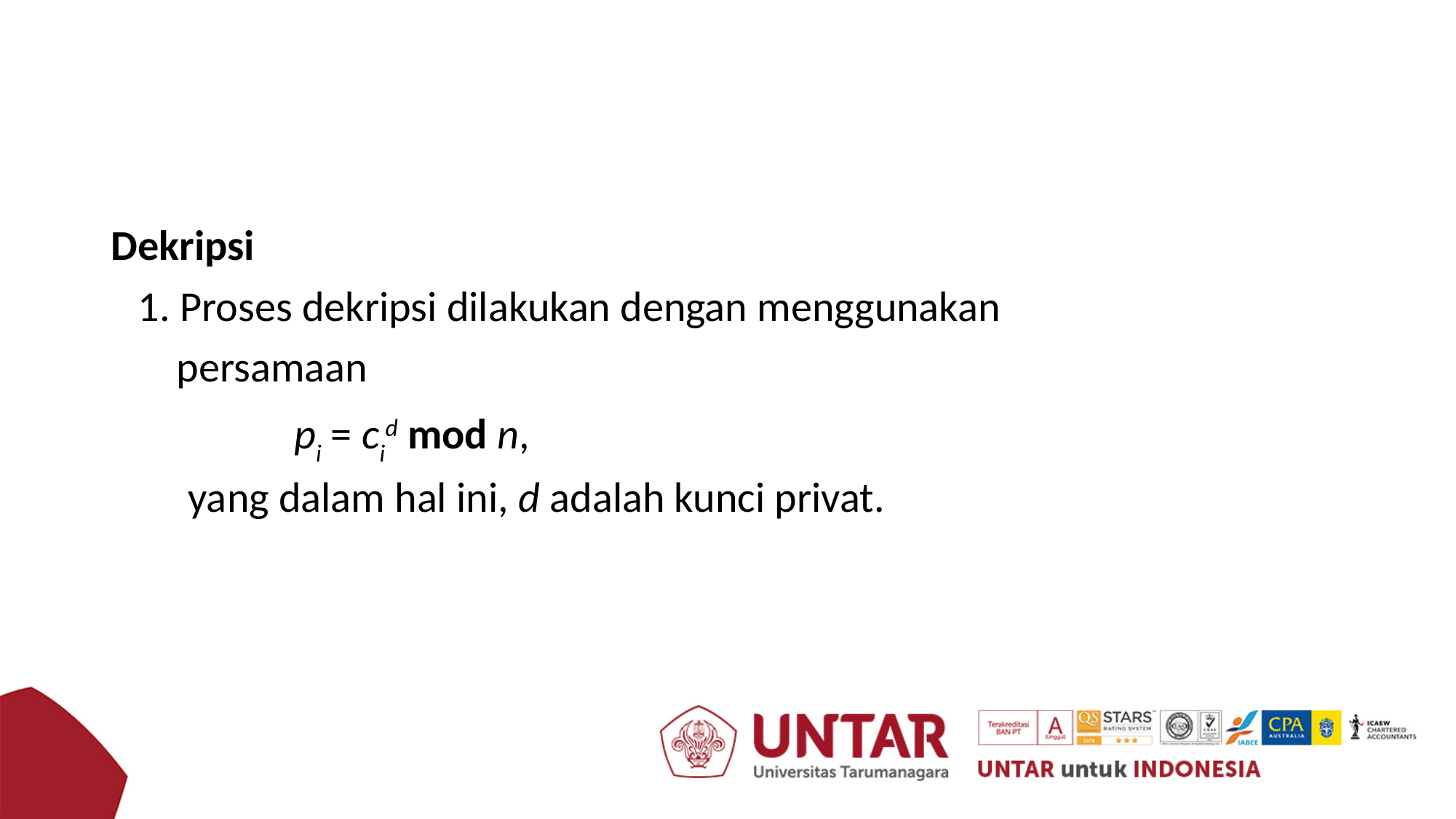

Dekripsi
	1. Proses dekripsi dilakukan dengan menggunakan
	    persamaan
                   pi = cid mod n,
        yang dalam hal ini, d adalah kunci privat.